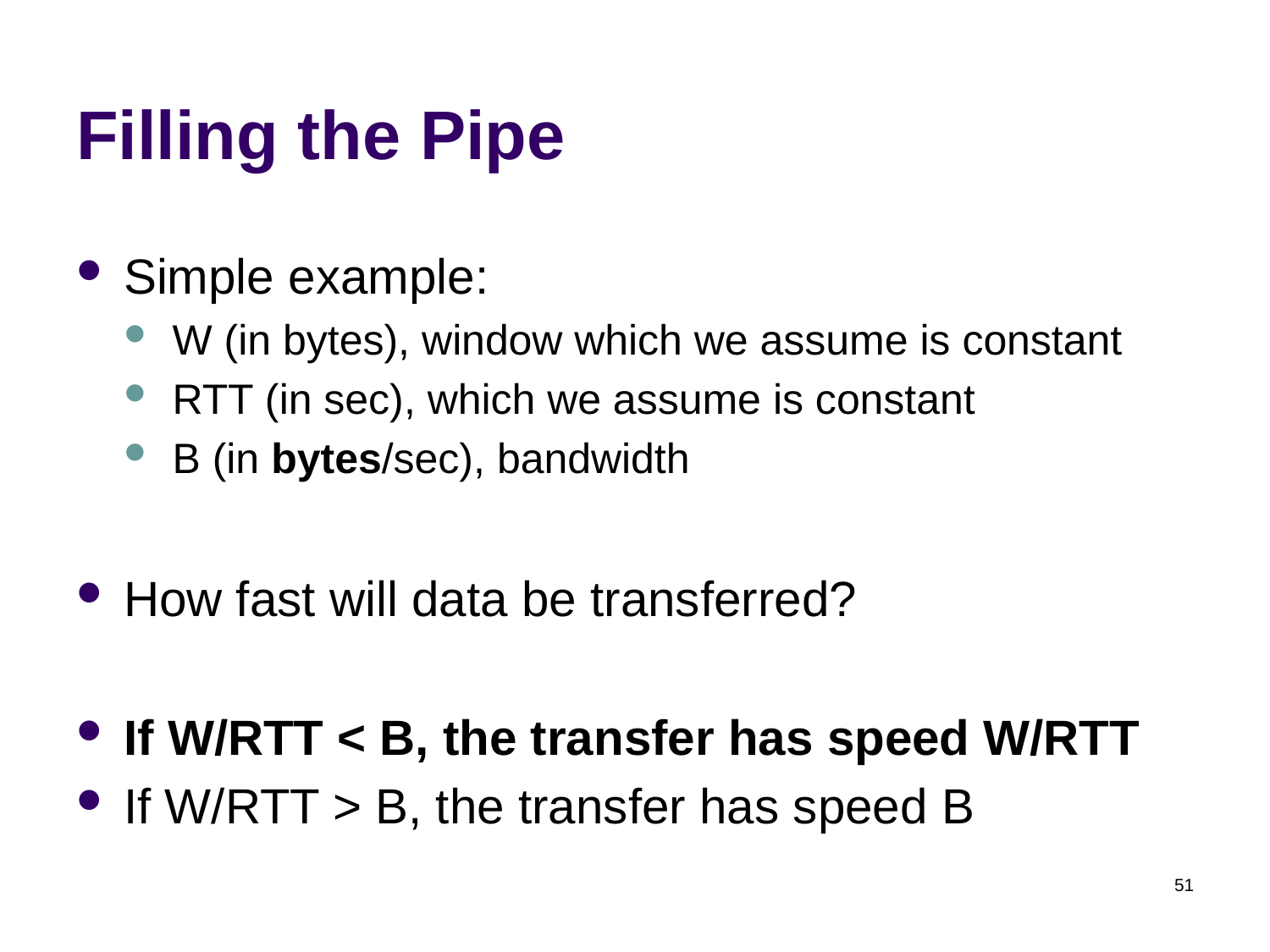

# Filling the Pipe
Simple example:
W (in bytes), window which we assume is constant
RTT (in sec), which we assume is constant
B (in bytes/sec), bandwidth

How fast will data be transferred?

If W/RTT < B, the transfer has speed W/RTT
If W/RTT > B, the transfer has speed B
51